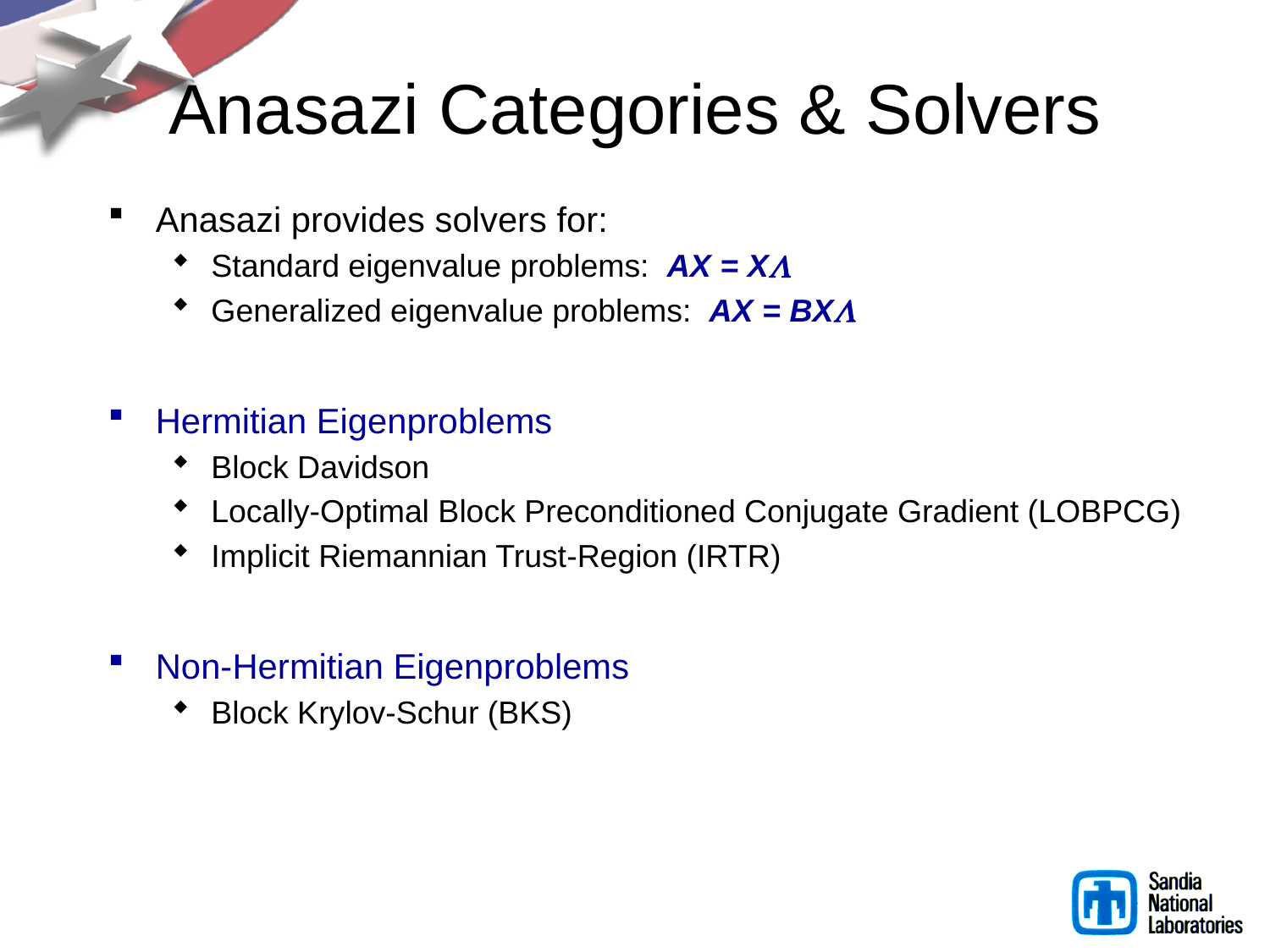

# Anasazi Categories & Solvers
Anasazi provides solvers for:
Standard eigenvalue problems:  AX = XΛ
Generalized eigenvalue problems:  AX = BXΛ

Hermitian Eigenproblems
Block Davidson
Locally-Optimal Block Preconditioned Conjugate Gradient (LOBPCG)
Implicit Riemannian Trust-Region (IRTR)

Non-Hermitian Eigenproblems
Block Krylov-Schur (BKS)